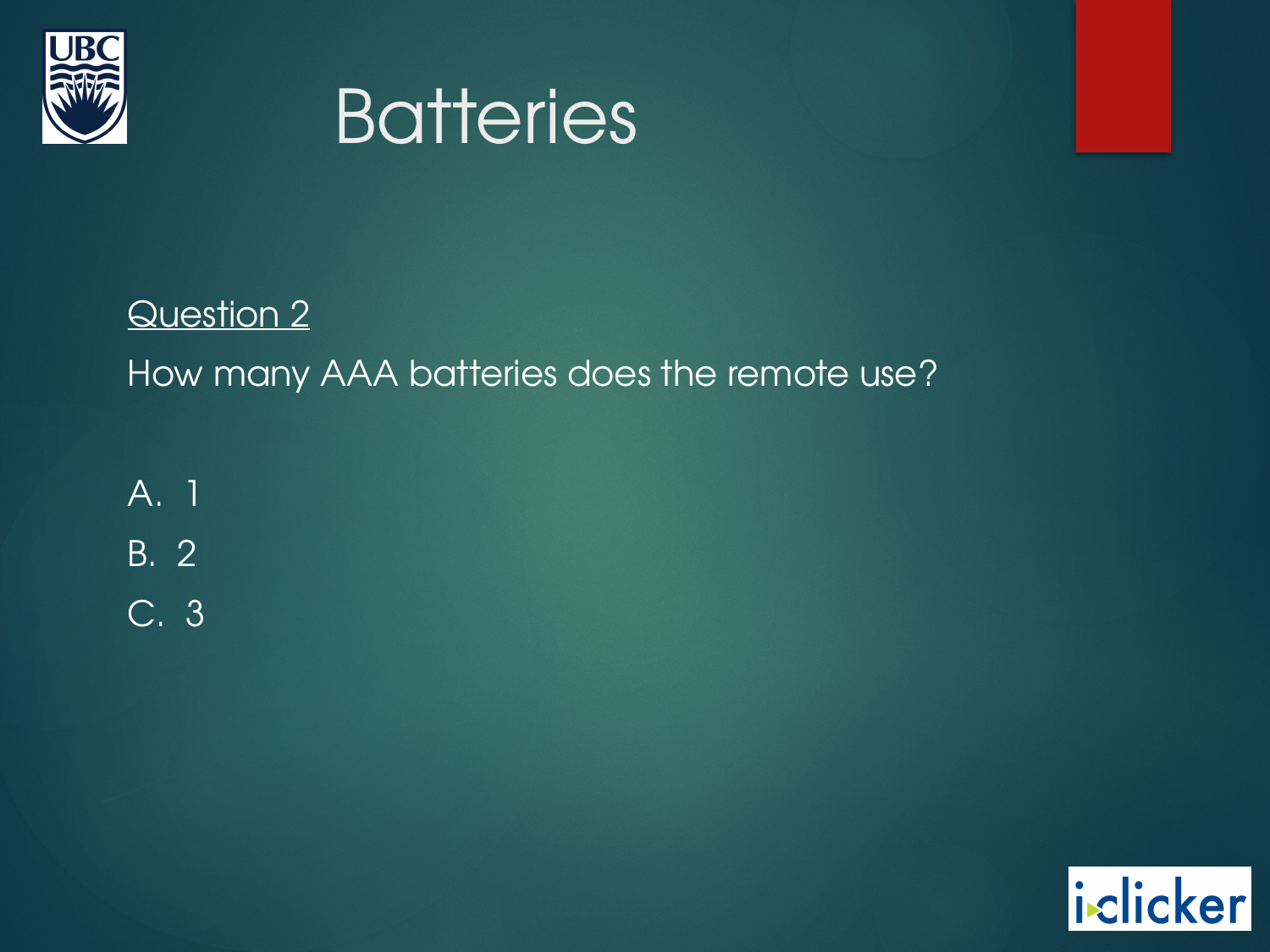

# Batteries
Question 2
How many AAA batteries does the remote use?

A.  1
B.  2
C.  3